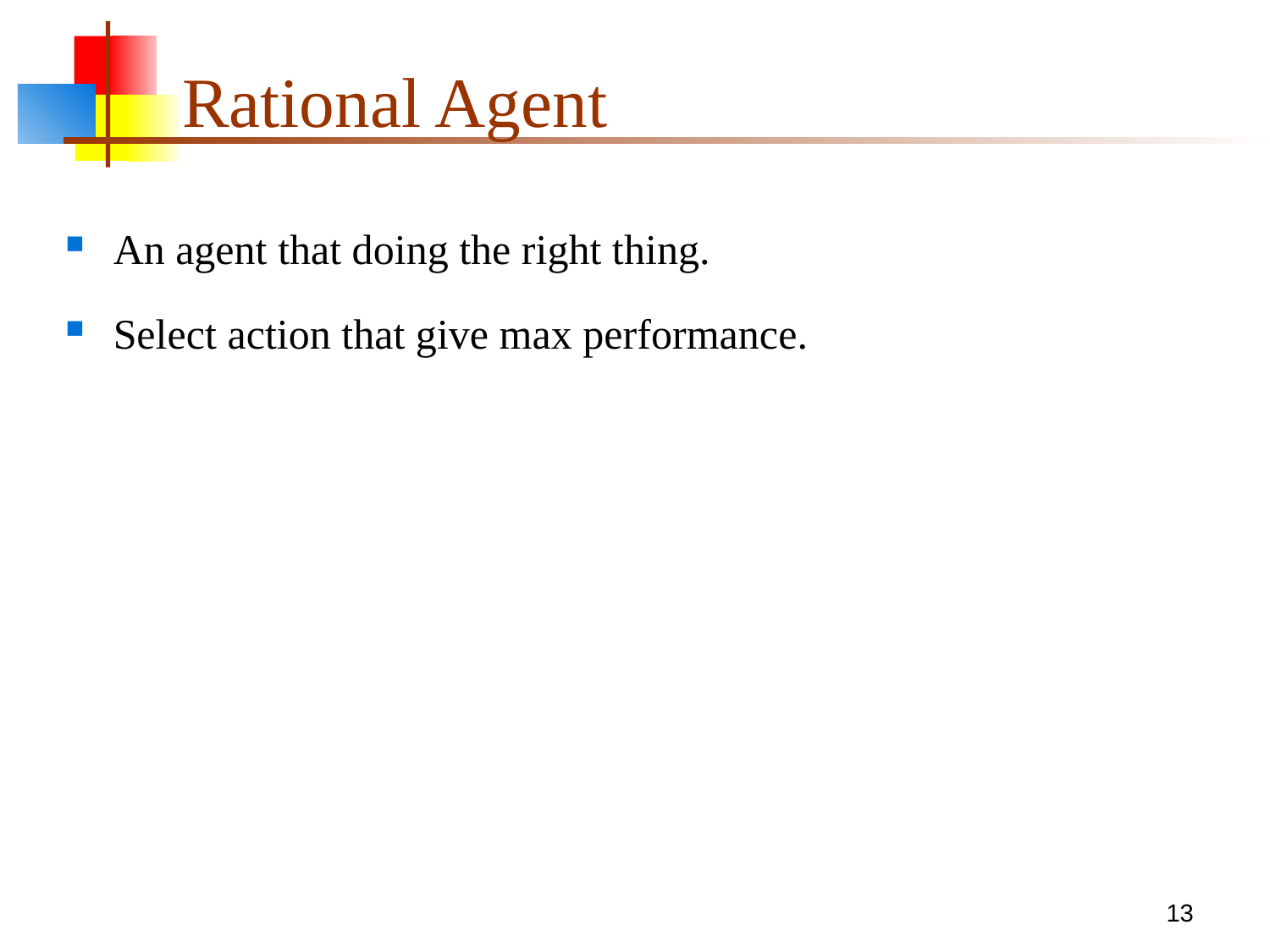

# Rational Agent
An agent that doing the right thing.
Select action that give max performance.

13